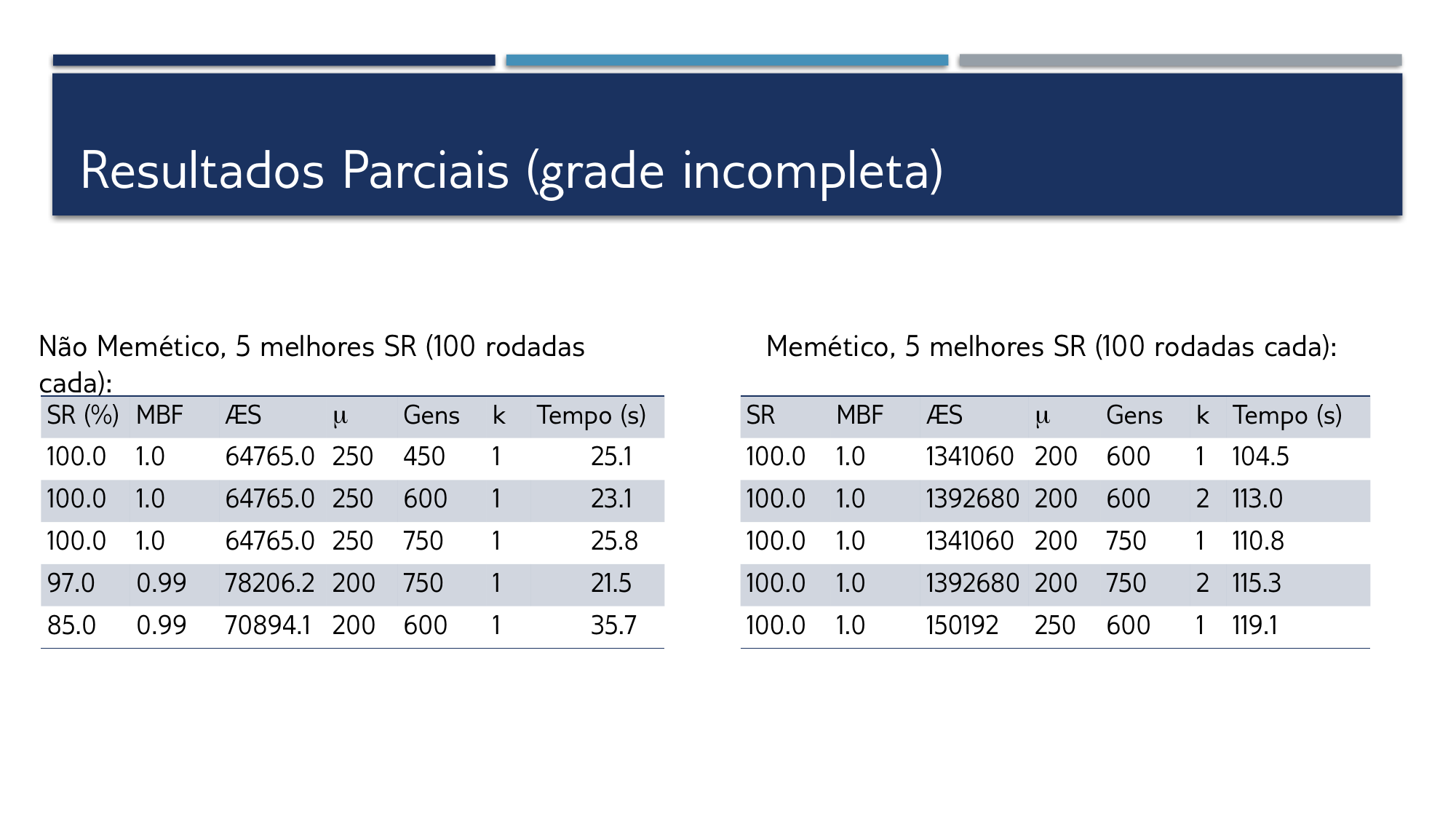

# Resultados Parciais (grade incompleta)
Não Memético, 5 melhores SR (100 rodadas cada):
Memético, 5 melhores SR (100 rodadas cada):
| SR (%) | MBF | AES | μ | Gens | k | Tempo (s) |
| --- | --- | --- | --- | --- | --- | --- |
| 100.0 | 1.0 | 64765.0 | 250 | 450 | 1 | 25.1 |
| 100.0 | 1.0 | 64765.0 | 250 | 600 | 1 | 23.1 |
| 100.0 | 1.0 | 64765.0 | 250 | 750 | 1 | 25.8 |
| 97.0 | 0.99 | 78206.2 | 200 | 750 | 1 | 21.5 |
| 85.0 | 0.99 | 70894.1 | 200 | 600 | 1 | 35.7 |
| SR | MBF | AES | μ | Gens | k | Tempo (s) |
| --- | --- | --- | --- | --- | --- | --- |
| 100.0 | 1.0 | 1341060 | 200 | 600 | 1 | 104.5 |
| 100.0 | 1.0 | 1392680 | 200 | 600 | 2 | 113.0 |
| 100.0 | 1.0 | 1341060 | 200 | 750 | 1 | 110.8 |
| 100.0 | 1.0 | 1392680 | 200 | 750 | 2 | 115.3 |
| 100.0 | 1.0 | 150192 | 250 | 600 | 1 | 119.1 |
38.593673 seconds (136.12 M allocations: 15.381 GiB, 2.80% gc time, 4.10% compilation time) 100.00000000000007 1.0000000038574357 1.34106396e6